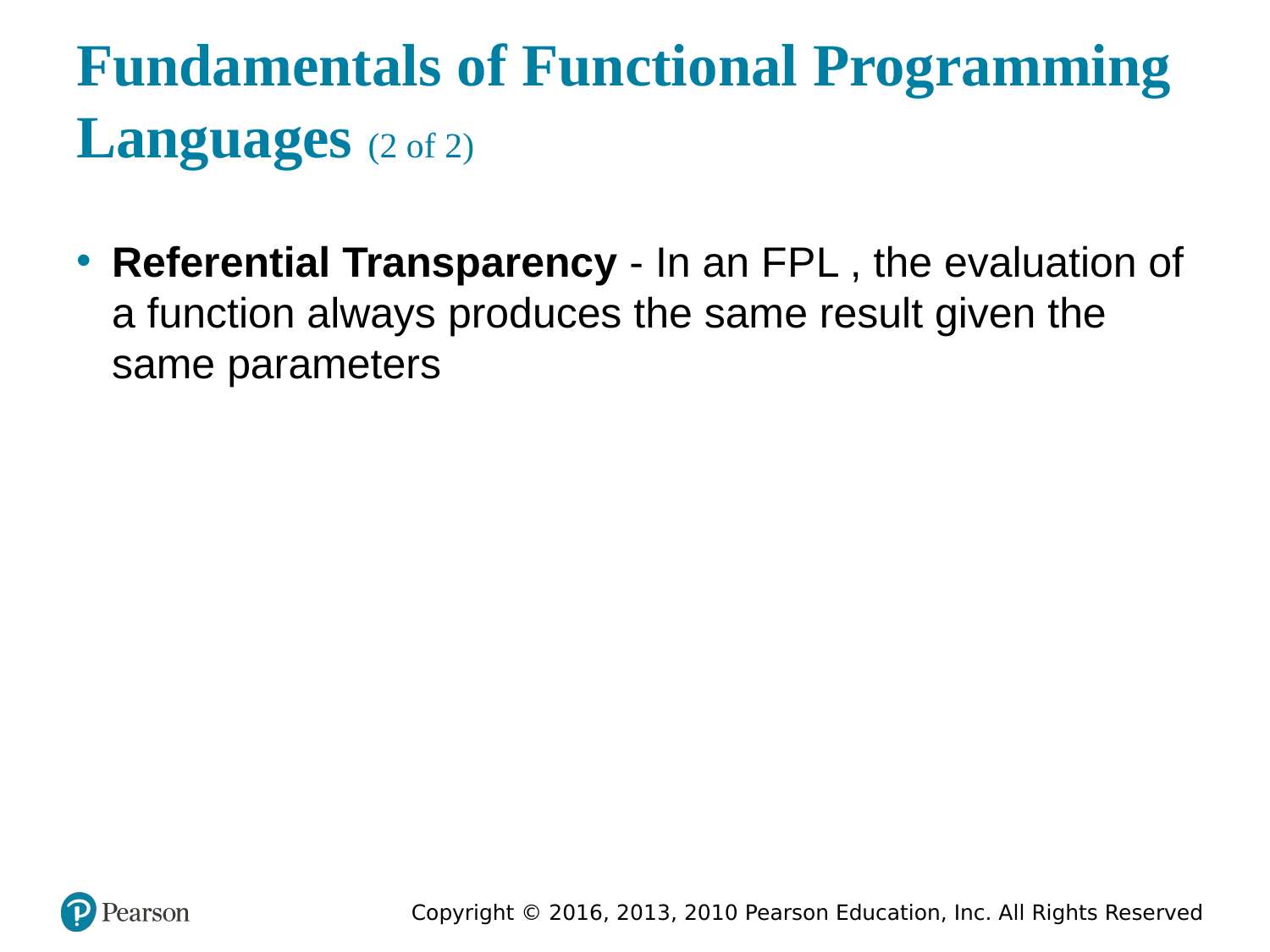

# Fundamentals of Functional Programming Languages (2 of 2)
Referential Transparency - In an F P L , the evaluation of a function always produces the same result given the same parameters